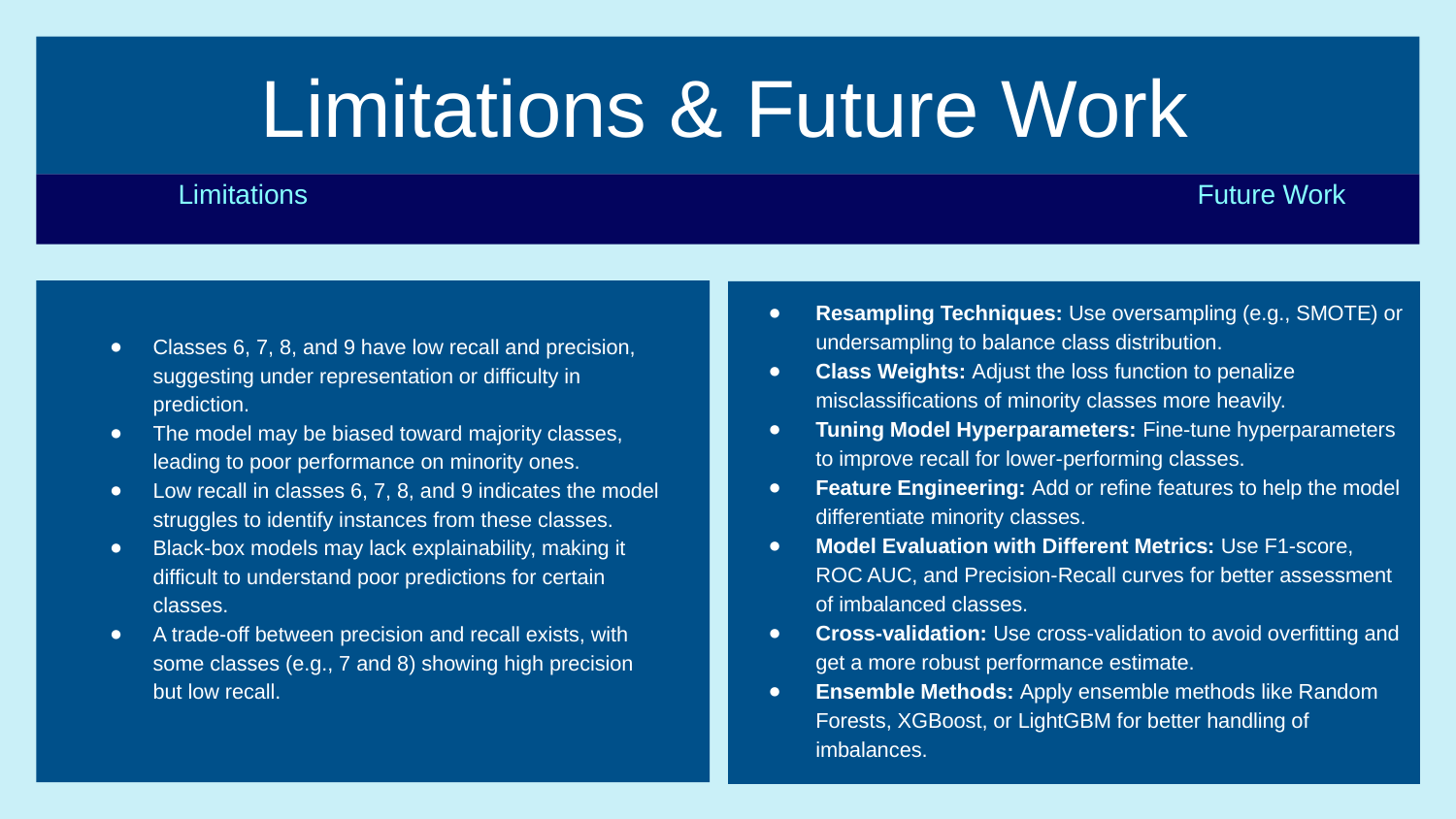

# Limitations & Future Work
Limitations							Future Work
Resampling Techniques: Use oversampling (e.g., SMOTE) or undersampling to balance class distribution.
Class Weights: Adjust the loss function to penalize misclassifications of minority classes more heavily.
Tuning Model Hyperparameters: Fine-tune hyperparameters to improve recall for lower-performing classes.
Feature Engineering: Add or refine features to help the model differentiate minority classes.
Model Evaluation with Different Metrics: Use F1-score, ROC AUC, and Precision-Recall curves for better assessment of imbalanced classes.
Cross-validation: Use cross-validation to avoid overfitting and get a more robust performance estimate.
Ensemble Methods: Apply ensemble methods like Random Forests, XGBoost, or LightGBM for better handling of imbalances.
Classes 6, 7, 8, and 9 have low recall and precision, suggesting under representation or difficulty in prediction.
The model may be biased toward majority classes, leading to poor performance on minority ones.
Low recall in classes 6, 7, 8, and 9 indicates the model struggles to identify instances from these classes.
Black-box models may lack explainability, making it difficult to understand poor predictions for certain classes.
A trade-off between precision and recall exists, with some classes (e.g., 7 and 8) showing high precision but low recall.